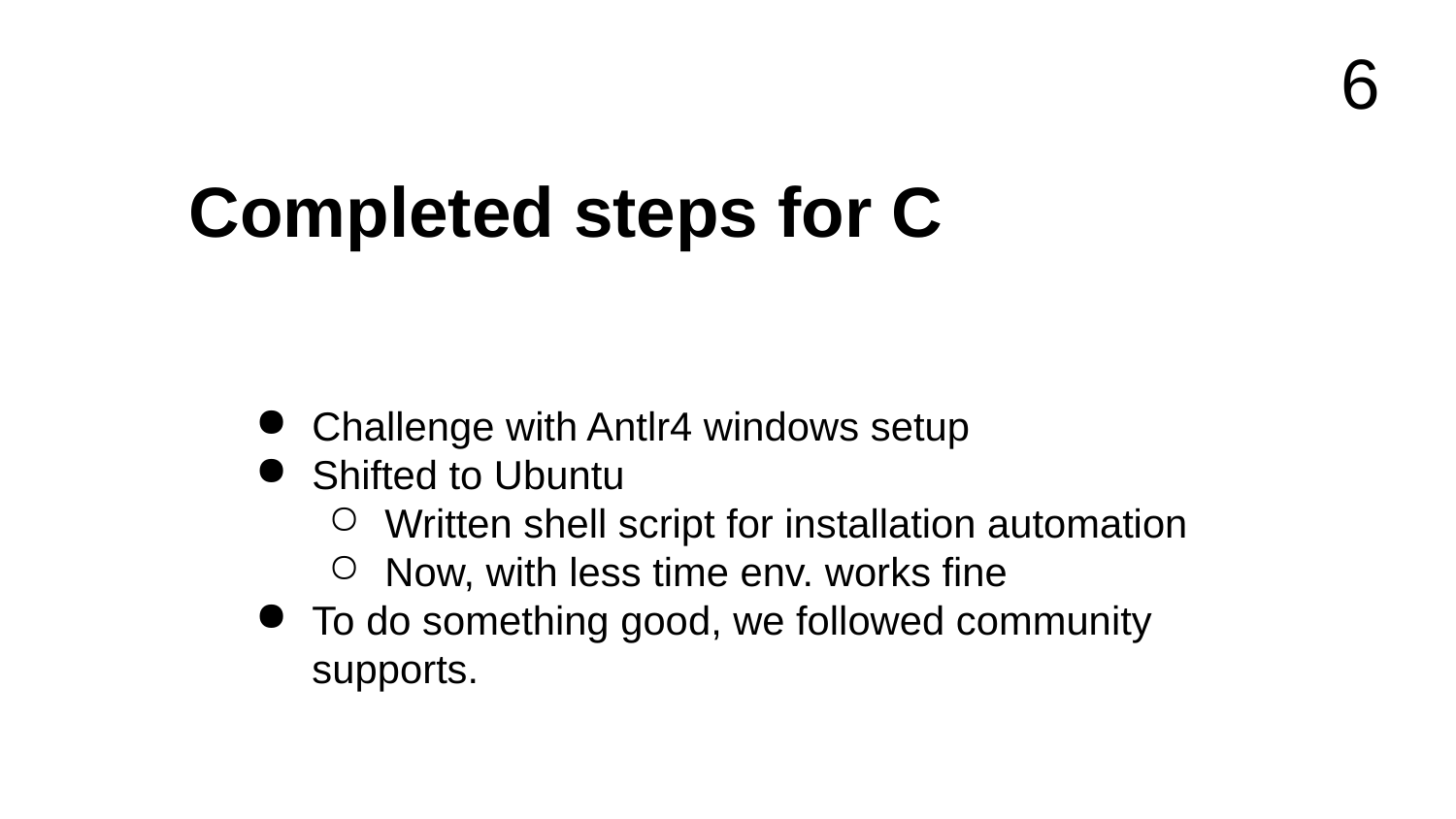

6
Completed steps for C
Challenge with Antlr4 windows setup
Shifted to Ubuntu
Written shell script for installation automation
Now, with less time env. works fine
To do something good, we followed community supports.